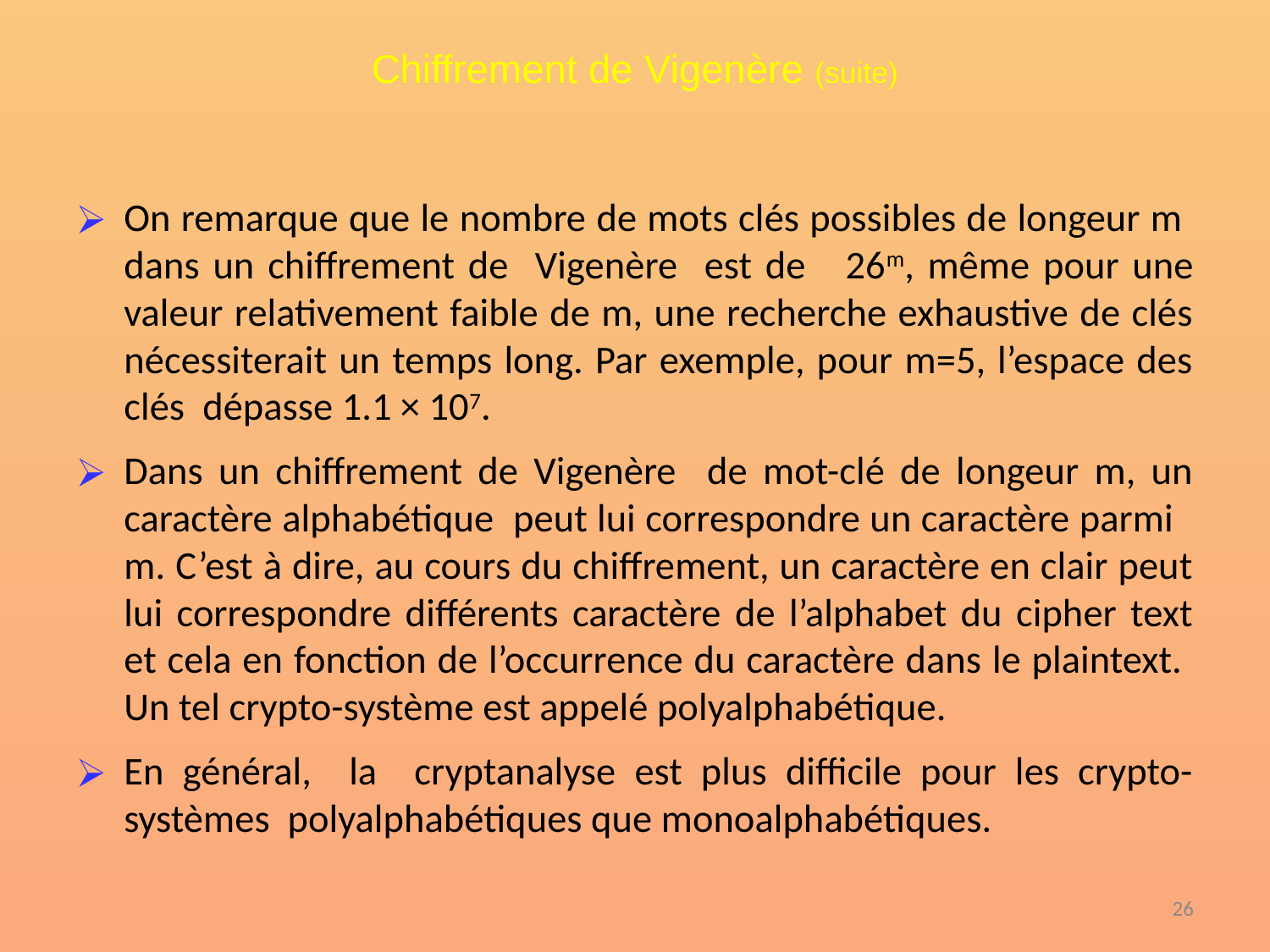

# Chiffrement de Vigenère (suite)
On remarque que le nombre de mots clés possibles de longeur m  dans un chiffrement de  Vigenère  est de   26m, même pour une valeur relativement faible de m, une recherche exhaustive de clés nécessiterait un temps long. Par exemple, pour m=5, l’espace des clés  dépasse 1.1 × 107.
Dans un chiffrement de Vigenère  de mot-clé de longeur m, un caractère alphabétique  peut lui correspondre un caractère parmi   m. C’est à dire, au cours du chiffrement, un caractère en clair peut lui correspondre différents caractère de l’alphabet du cipher text et cela en fonction de l’occurrence du caractère dans le plaintext.  Un tel crypto-système est appelé polyalphabétique.
En général,  la  cryptanalyse est plus difficile pour les crypto-systèmes  polyalphabétiques que monoalphabétiques.
26